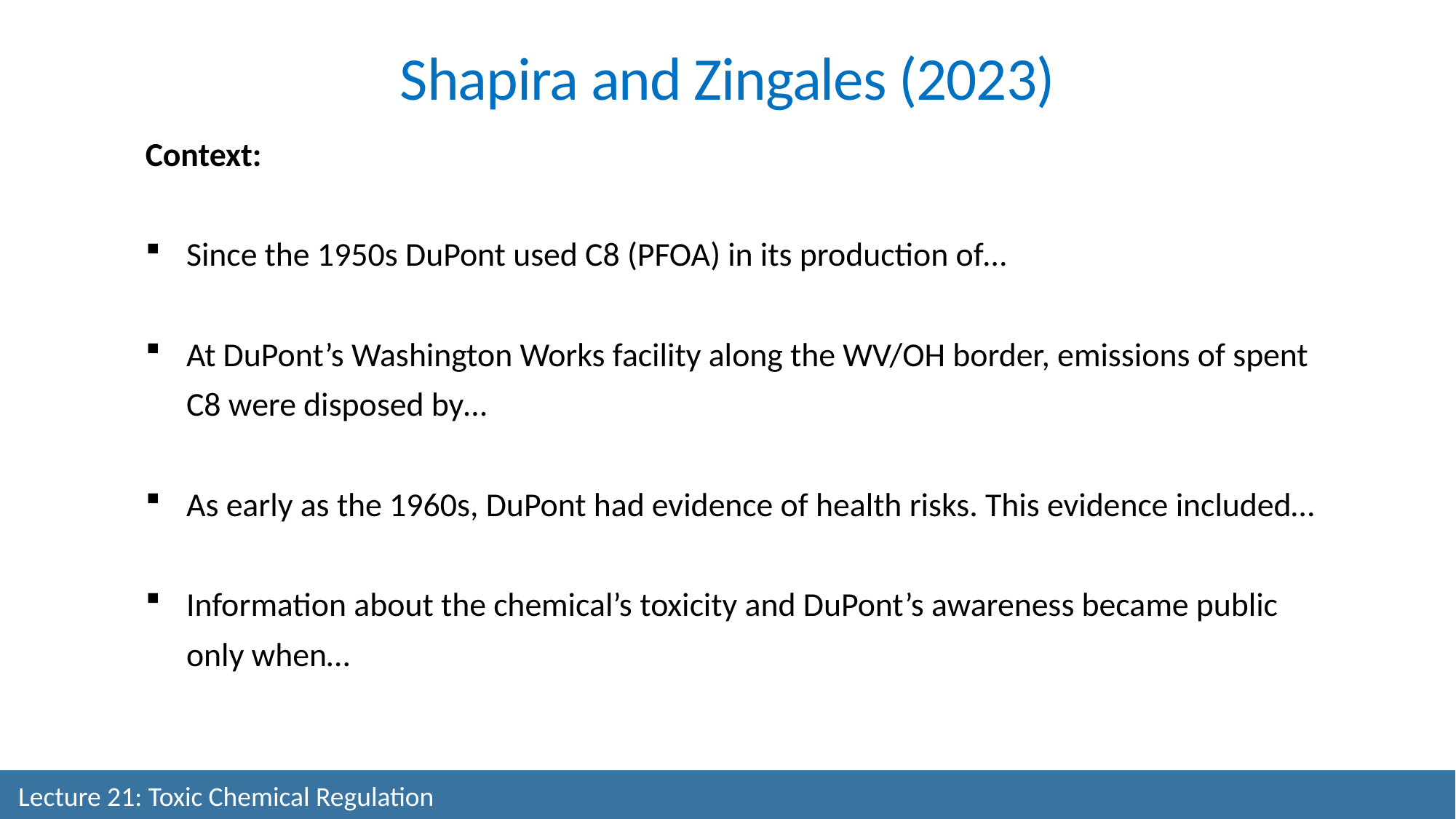

Shapira and Zingales (2023)
Context:

Since the 1950s DuPont used C8 (PFOA) in its production of…

At DuPont’s Washington Works facility along the WV/OH border, emissions of spent C8 were disposed by…

As early as the 1960s, DuPont had evidence of health risks. This evidence included…

Information about the chemical’s toxicity and DuPont’s awareness became public only when…